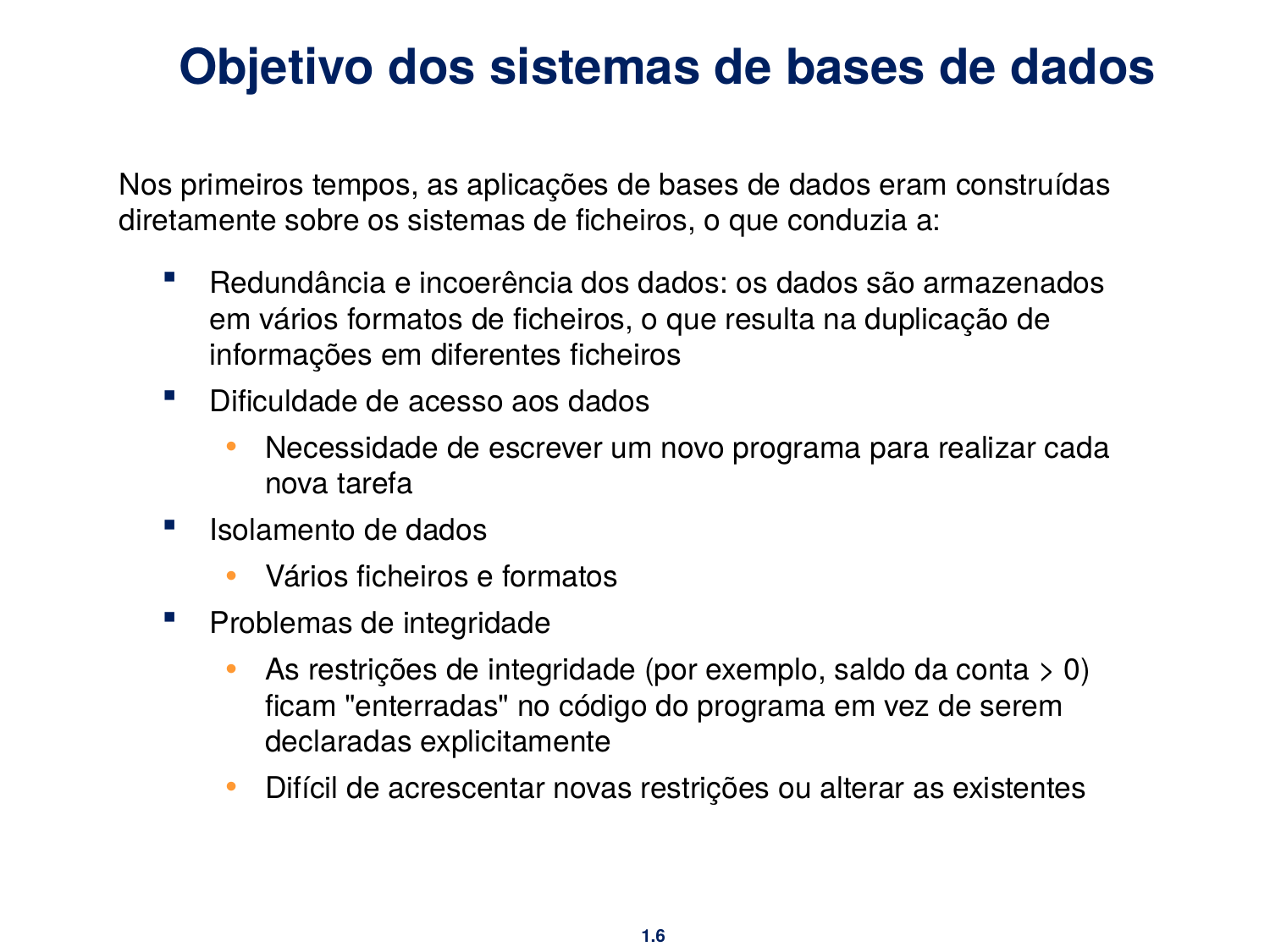

# Objetivo dos sistemas de bases de dados
Nos primeiros tempos, as aplicações de bases de dados eram construídas diretamente sobre os sistemas de ficheiros, o que conduzia a:
Redundância e incoerência dos dados: os dados são armazenados em vários formatos de ficheiros, o que resulta na duplicação de informações em diferentes ficheiros
Dificuldade de acesso aos dados
Necessidade de escrever um novo programa para realizar cada nova tarefa
Isolamento de dados
Vários ficheiros e formatos
Problemas de integridade
As restrições de integridade (por exemplo, saldo da conta > 0) ficam "enterradas" no código do programa em vez de serem declaradas explicitamente
Difícil de acrescentar novas restrições ou alterar as existentes